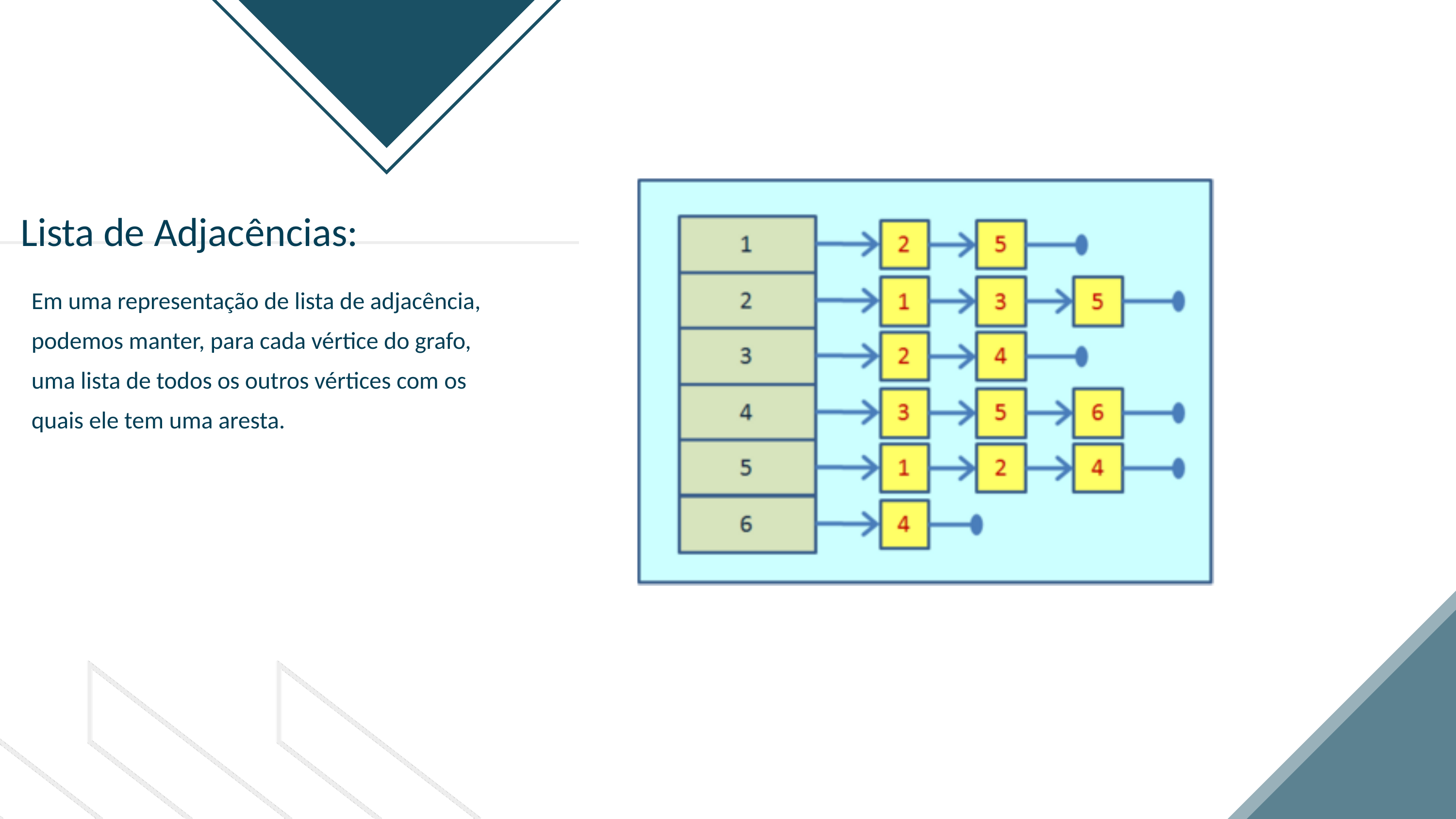

Lista de Adjacências:

Em uma representação de lista de adjacência, podemos manter, para cada vértice do grafo, uma lista de todos os outros vértices com os quais ele tem uma aresta.